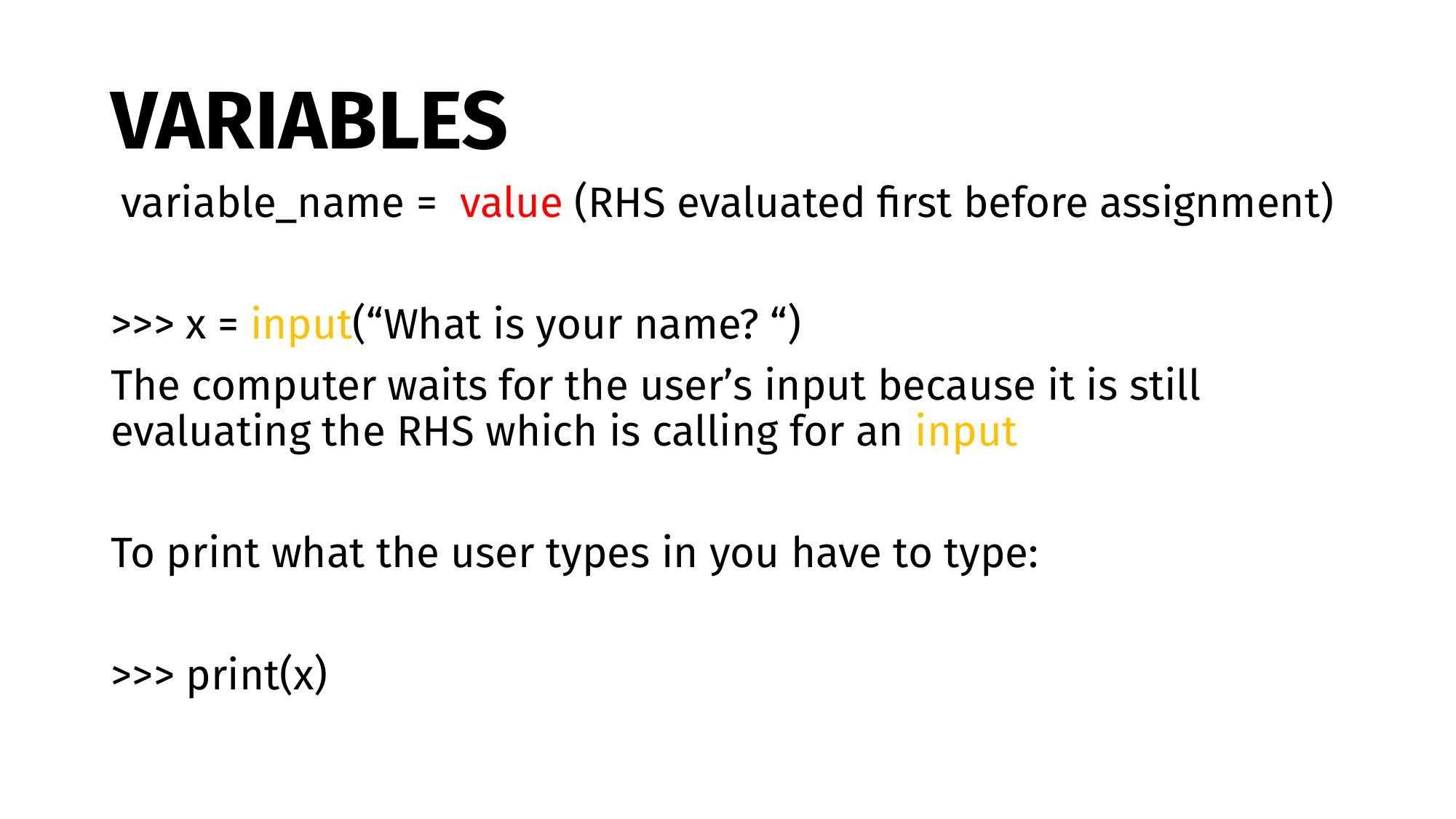

# VARIABLES
variable_name =  value (RHS evaluated first before assignment)

>>> x = input(“What is your name? “)
The computer waits for the user’s input because it is still evaluating the RHS which is calling for an input

To print what the user types in you have to type:

>>> print(x)